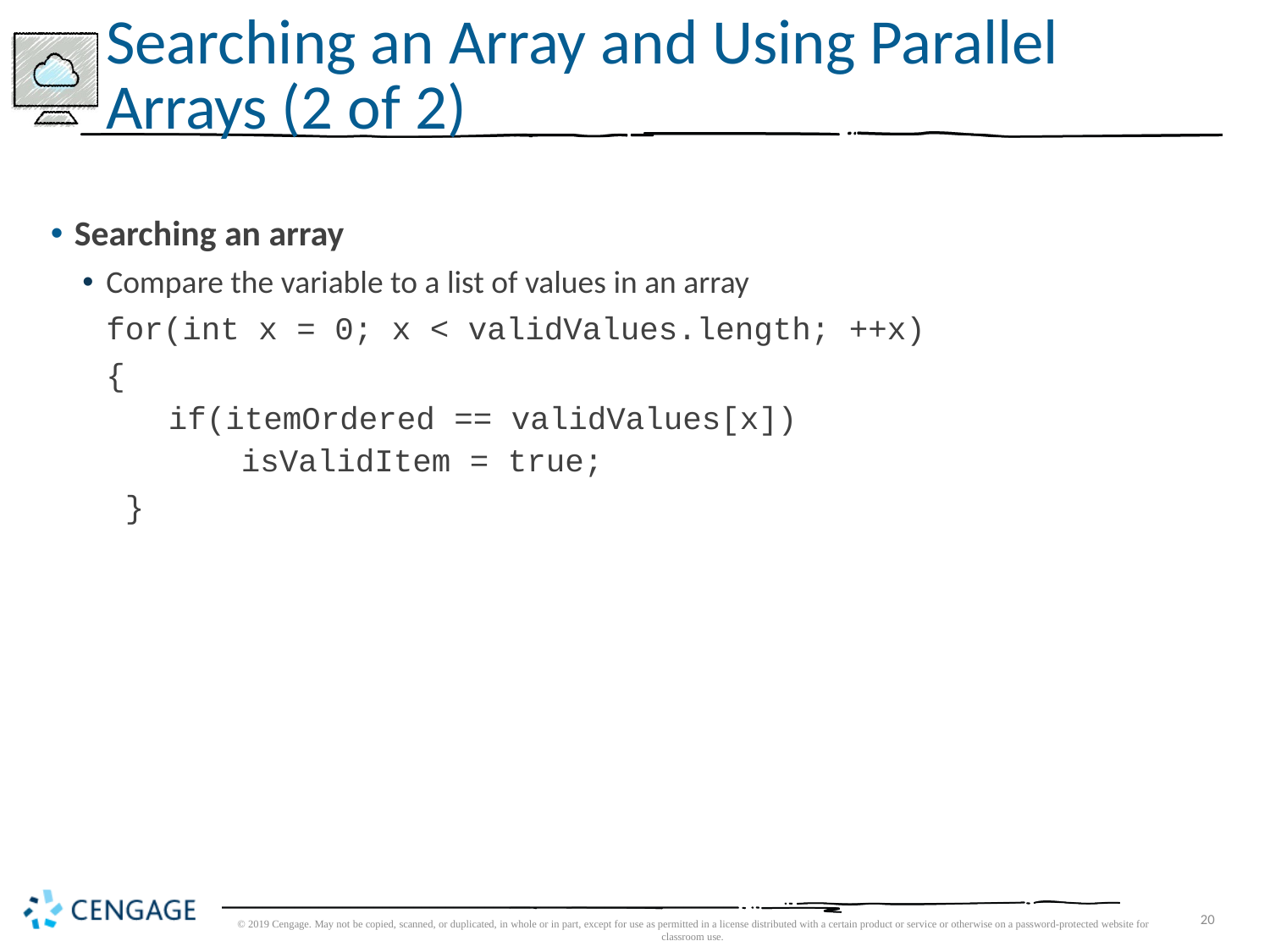

# Searching an Array and Using Parallel Arrays (2 of 2)
Searching an array
Compare the variable to a list of values in an array
	for(int x = 0; x < validValues.length; ++x)
	{
	  if(itemOrdered == validValues[x])
isValidItem = true;
	 }

© 2019 Cengage. May not be copied, scanned, or duplicated, in whole or in part, except for use as permitted in a license distributed with a certain product or service or otherwise on a password-protected website for classroom use.